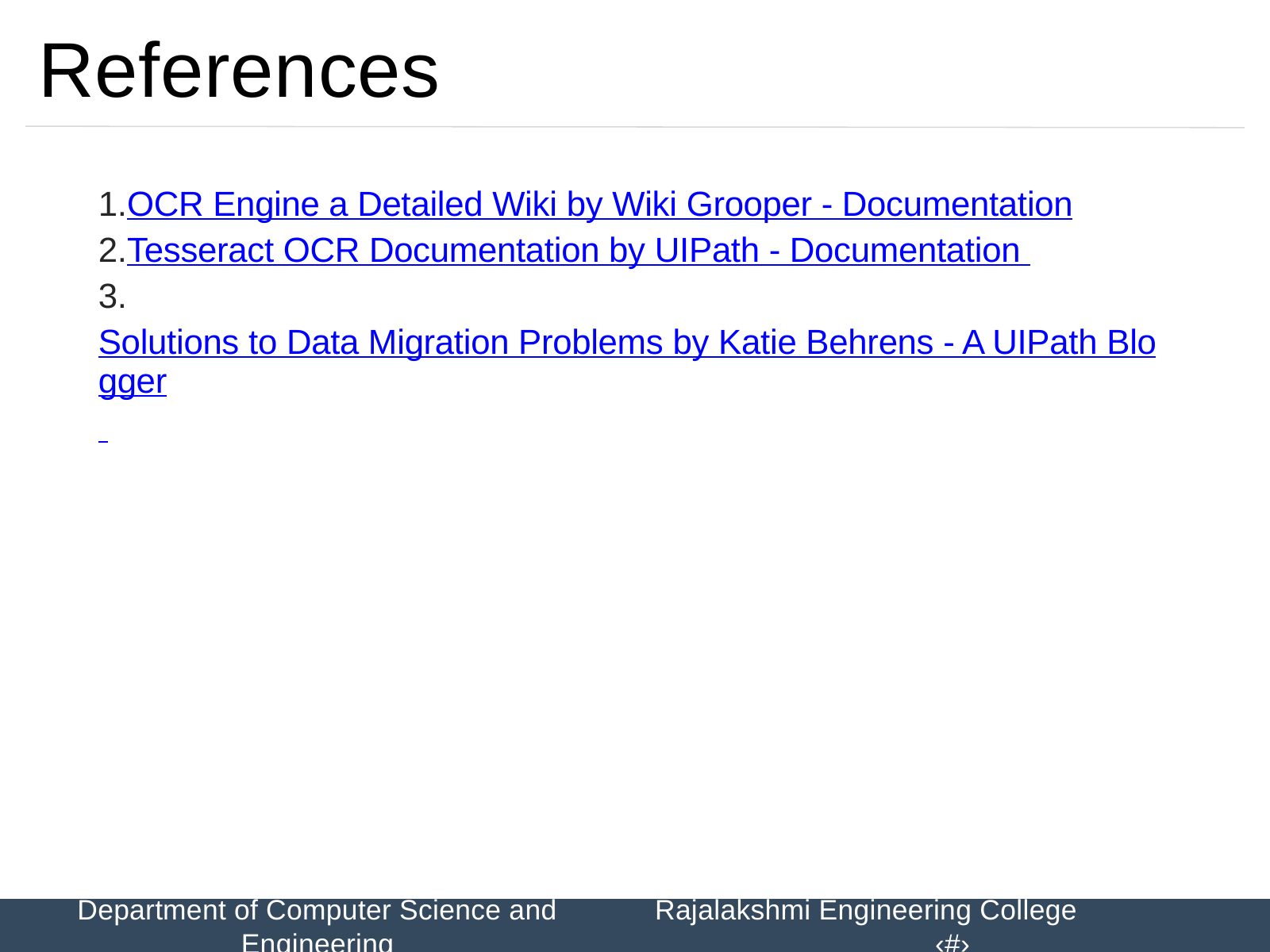

References

1.OCR Engine a Detailed Wiki by Wiki Grooper - Documentation
2.Tesseract OCR Documentation by UIPath - Documentation
3.Solutions to Data Migration Problems by Katie Behrens - A UIPath Blogger

Department of Computer Science and Engineering

Rajalakshmi Engineering College 		‹#›